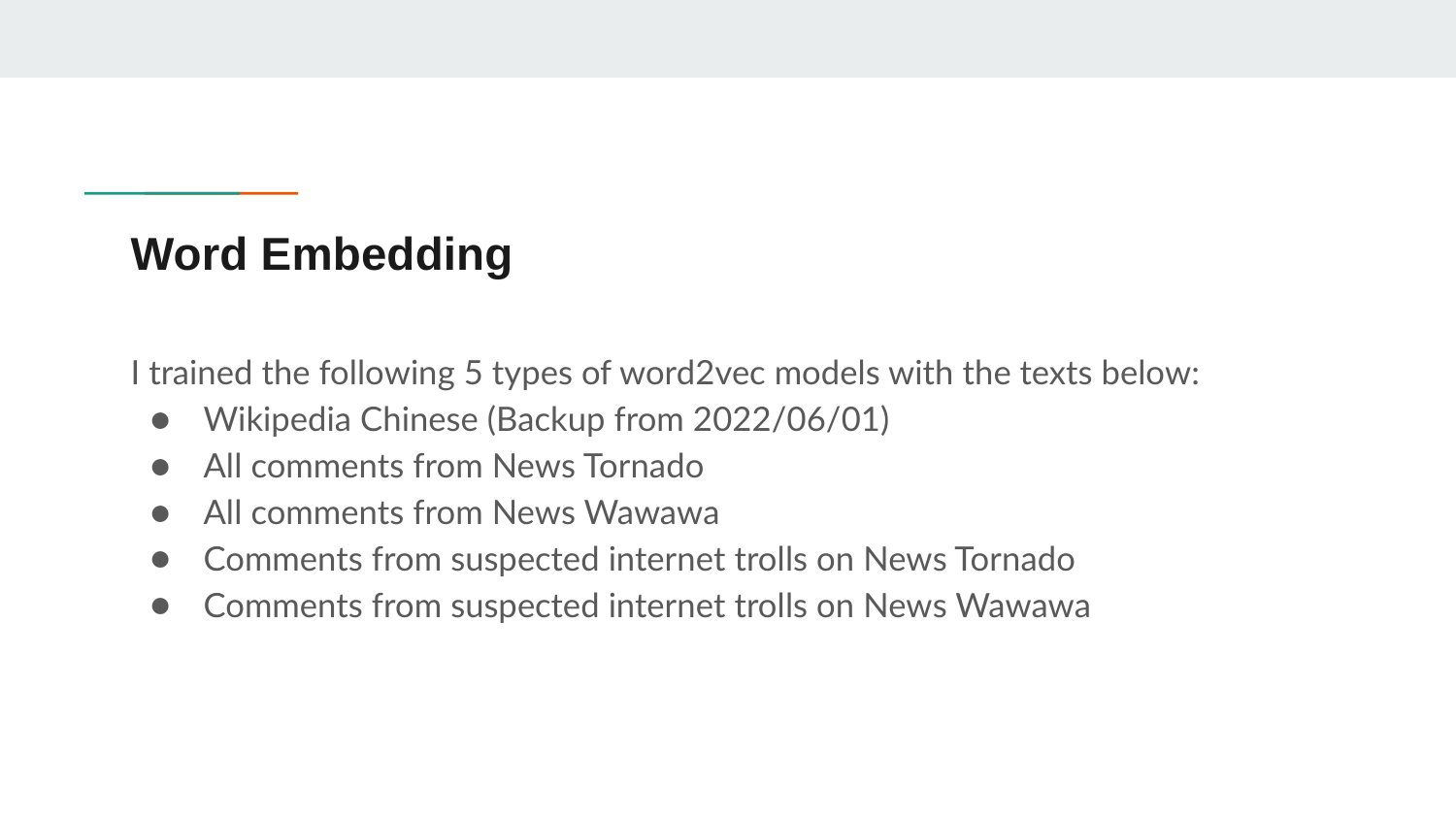

# Word Embedding
I trained the following 5 types of word2vec models with the texts below:
Wikipedia Chinese (Backup from 2022/06/01)
All comments from News Tornado
All comments from News Wawawa
Comments from suspected internet trolls on News Tornado
Comments from suspected internet trolls on News Wawawa